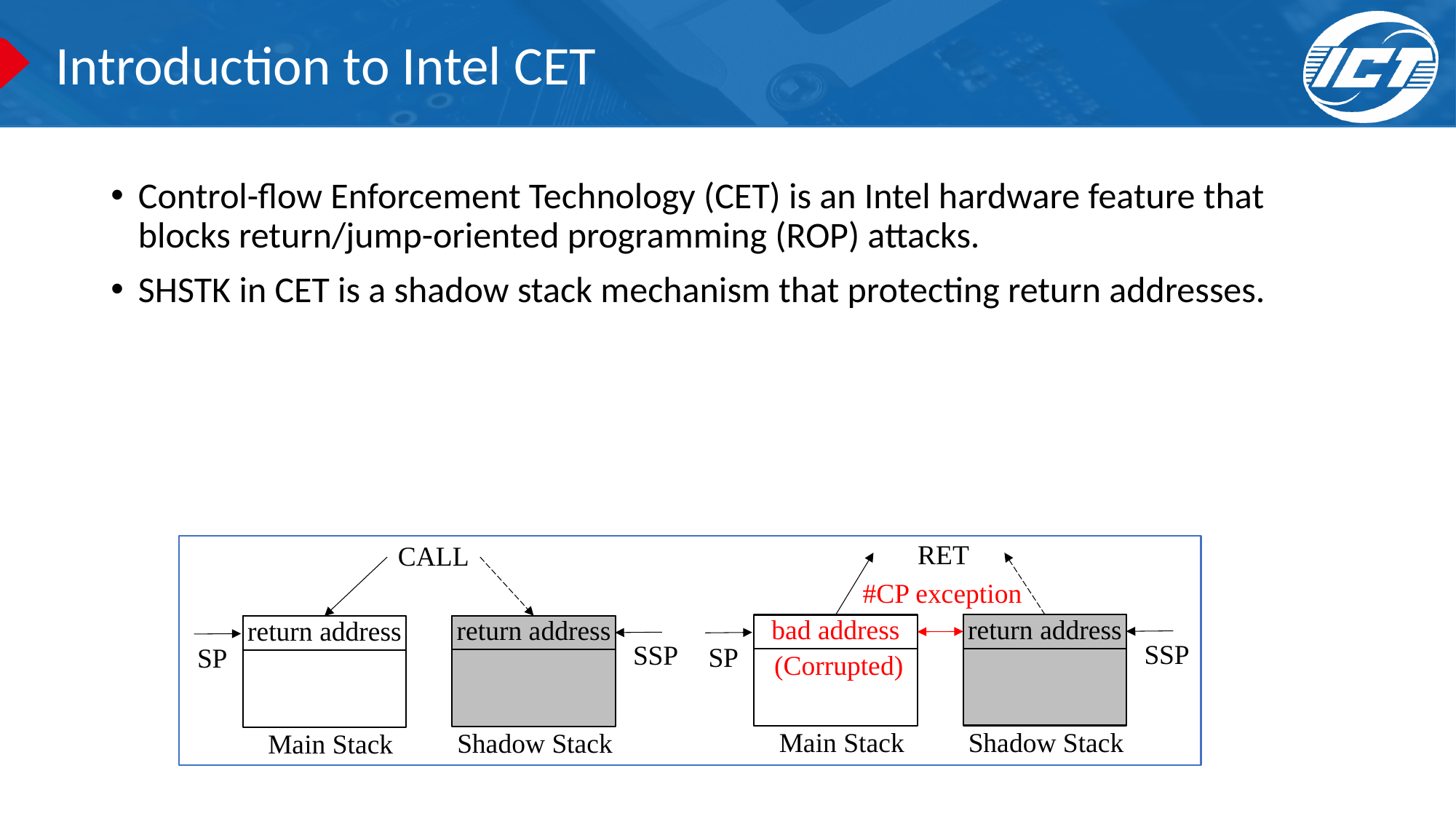

# Introduction to Intel CET
Control-flow Enforcement Technology (CET) is an Intel hardware feature that blocks return/jump-oriented programming (ROP) attacks.
SHSTK in CET is a shadow stack mechanism that protecting return addresses.

RET
CALL
#CP exception

return address

bad address

return address

return address
SSP
SSP
SP
SP
(Corrupted)
Shadow Stack
Main Stack
Shadow Stack
Main Stack